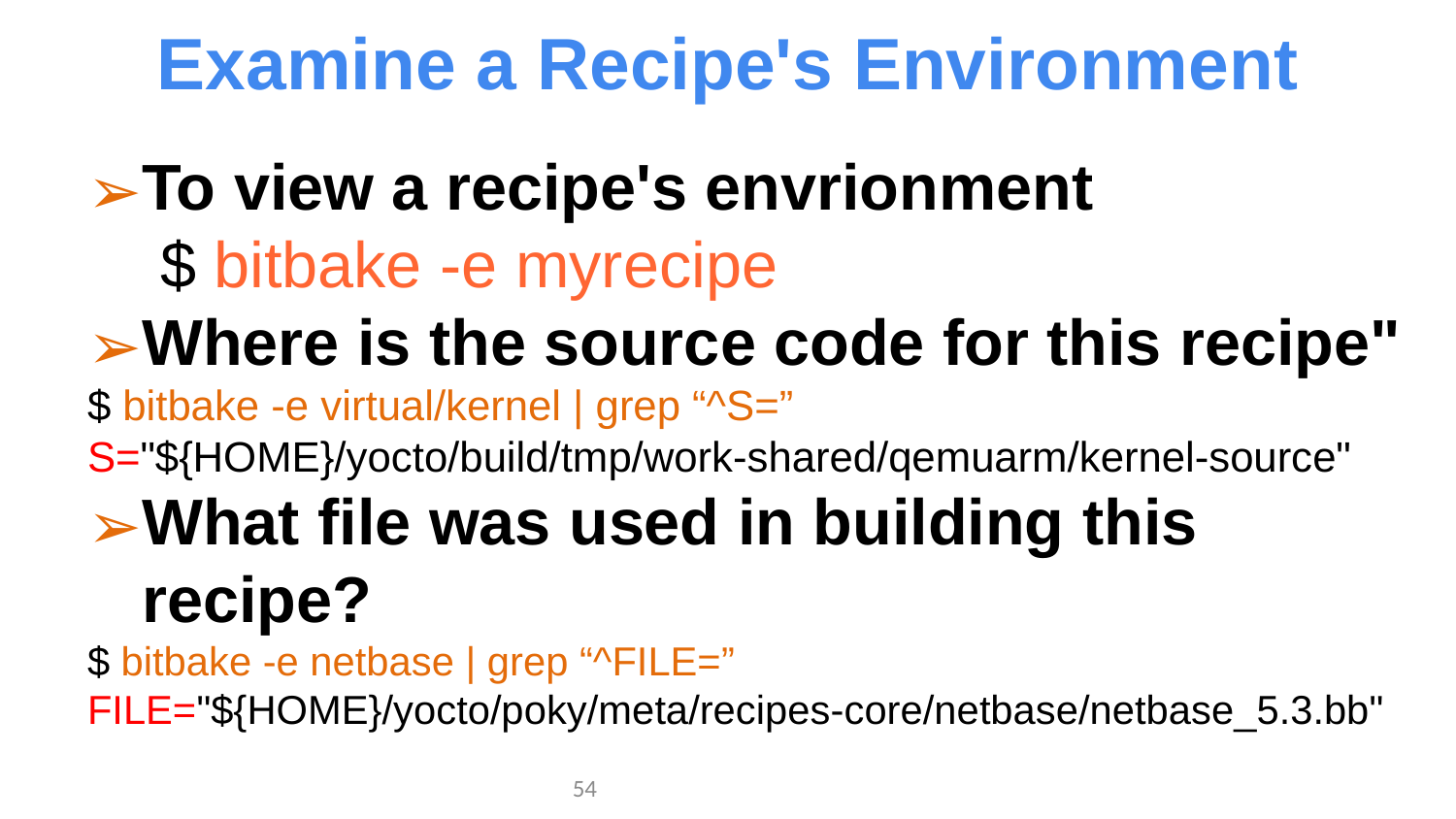

Examine a Recipe's Environment
To view a recipe's envrionment
$ bitbake -e myrecipe
Where is the source code for this recipe"
$ bitbake -e virtual/kernel | grep “^S=”
S="${HOME}/yocto/build/tmp/work-shared/qemuarm/kernel-source"
What file was used in building this recipe?
$ bitbake -e netbase | grep “^FILE=”
FILE="${HOME}/yocto/poky/meta/recipes-core/netbase/netbase_5.3.bb"
54